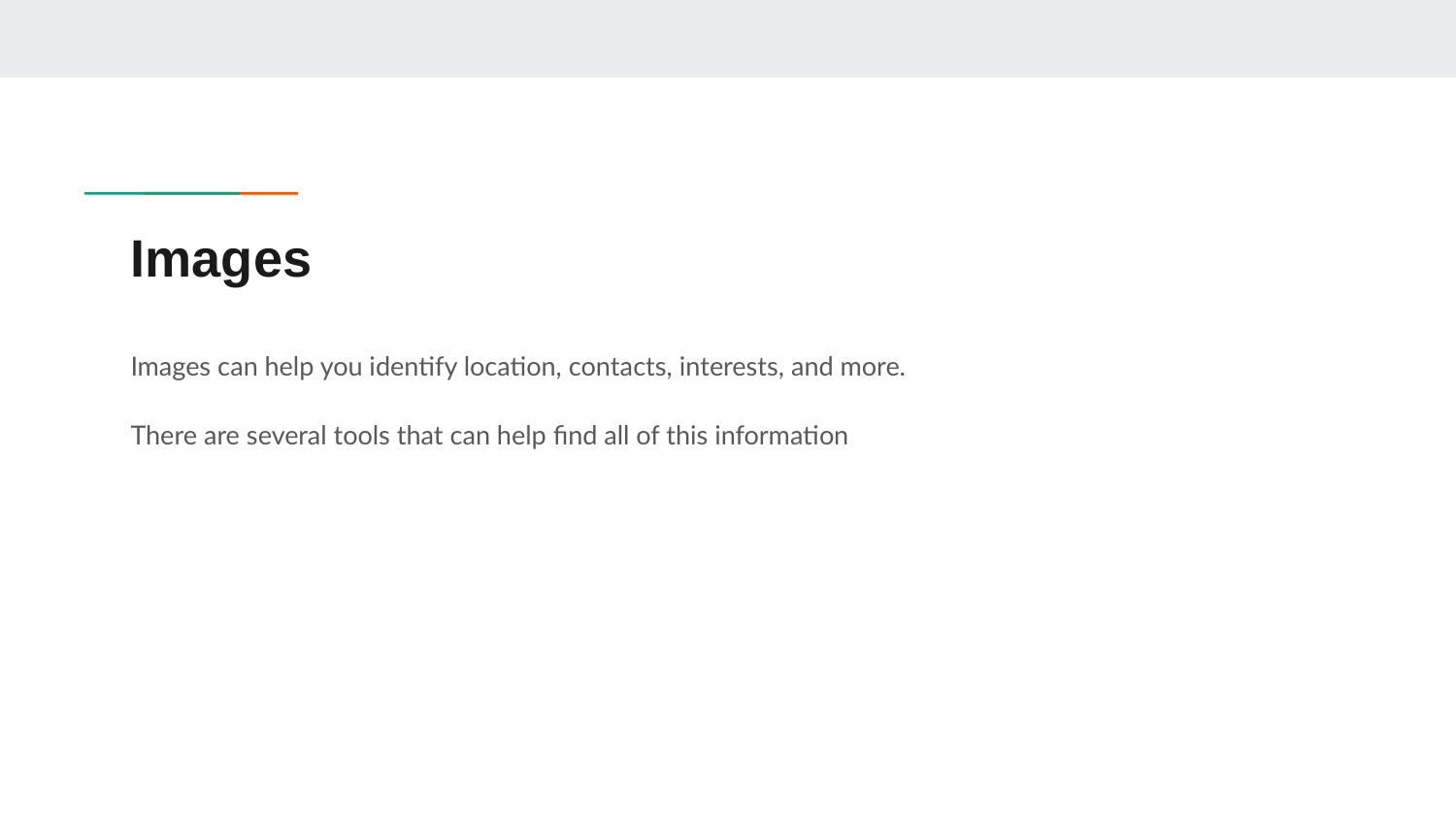

# Images
Images can help you identify location, contacts, interests, and more.
There are several tools that can help find all of this information